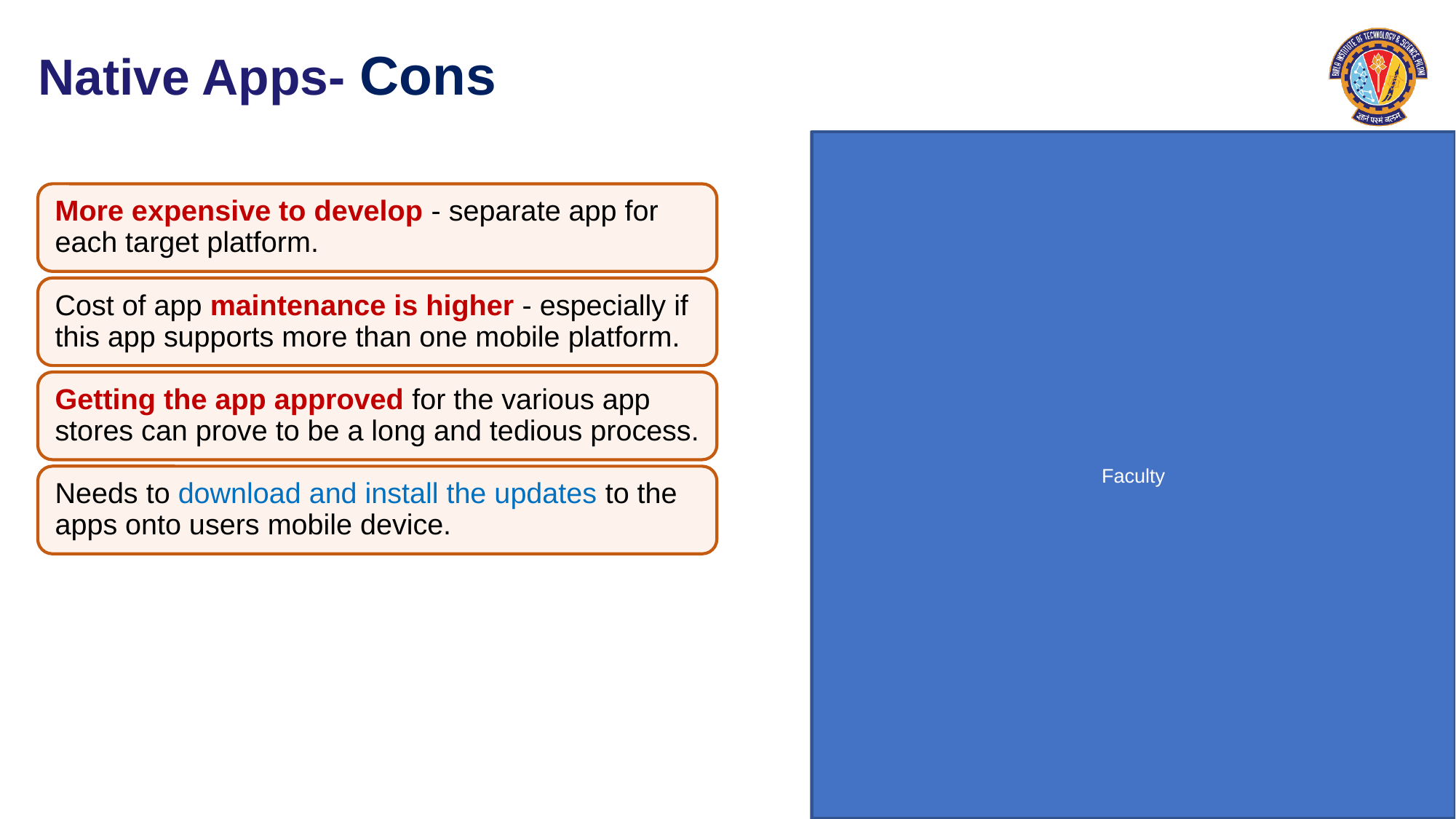

# Native Apps- Cons

More expensive to develop - separate app for each target platform.
Cost of app maintenance is higher - especially if this app supports more than one mobile platform.
Getting the app approved for the various app stores can prove to be a long and tedious process.
Needs to download and install the updates to the apps onto users mobile device.